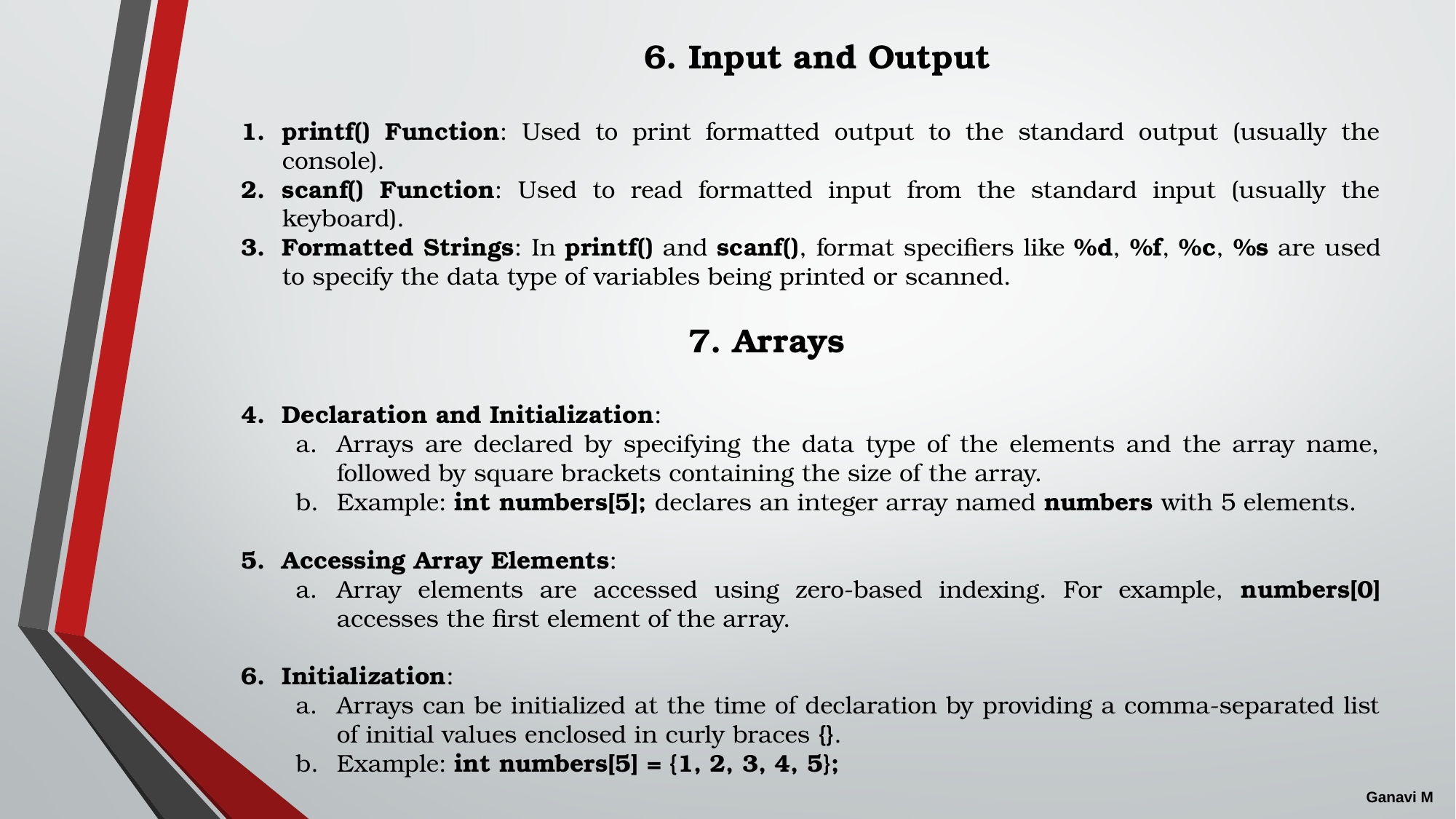

6. Input and Output

printf() Function: Used to print formatted output to the standard output (usually the console).
scanf() Function: Used to read formatted input from the standard input (usually the keyboard).
Formatted Strings: In printf() and scanf(), format specifiers like %d, %f, %c, %s are used to specify the data type of variables being printed or scanned.

                                        7. Arrays

Declaration and Initialization:
Arrays are declared by specifying the data type of the elements and the array name, followed by square brackets containing the size of the array.
Example: int numbers[5]; declares an integer array named numbers with 5 elements.

Accessing Array Elements:
Array elements are accessed using zero-based indexing. For example, numbers[0] accesses the first element of the array.

Initialization:
Arrays can be initialized at the time of declaration by providing a comma-separated list of initial values enclosed in curly braces {}.
Example: int numbers[5] = {1, 2, 3, 4, 5};

Ganavi M